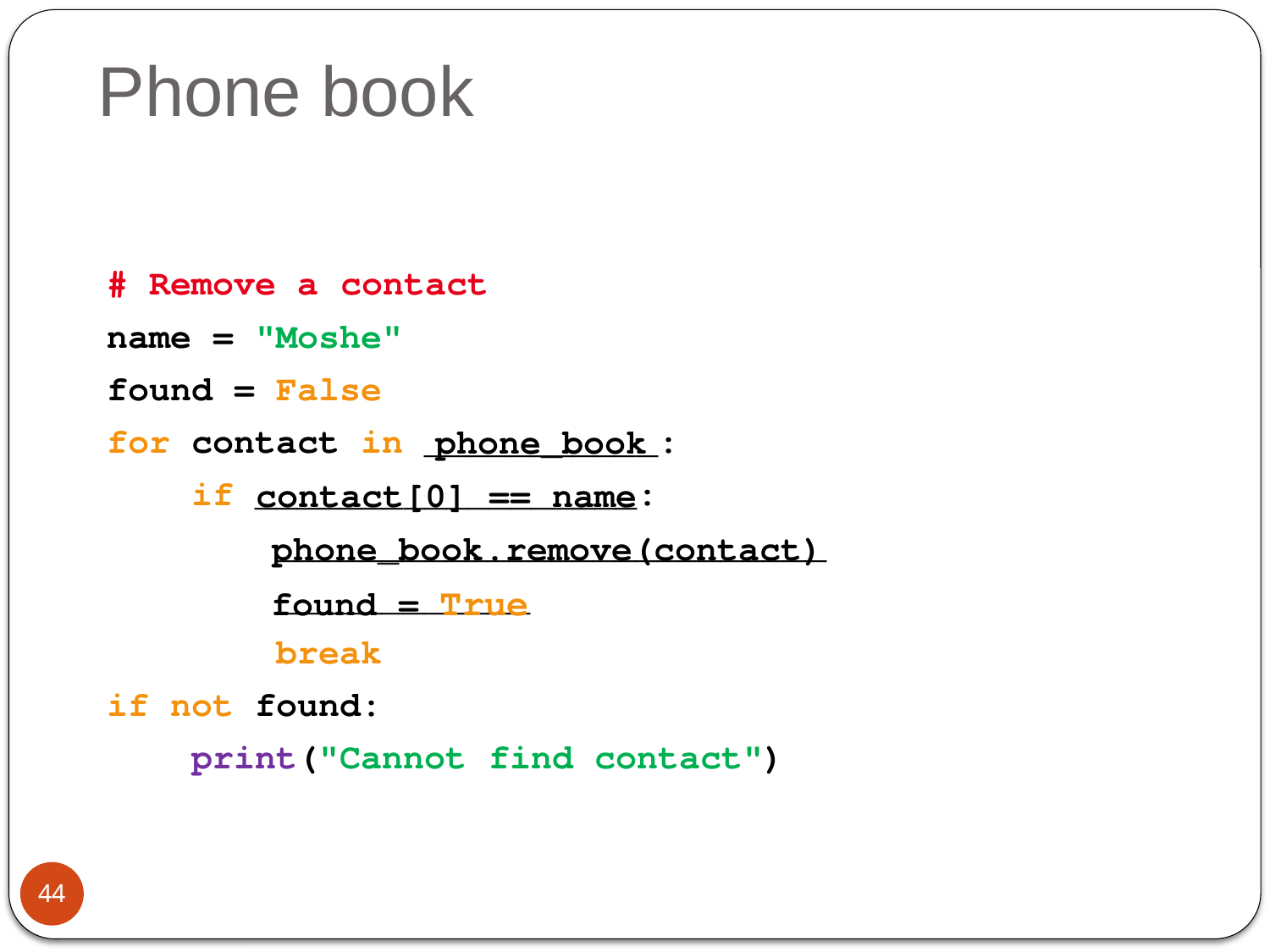

# Phone book

# Remove a contact
name = "Moshe"
found = False
for contact in ___________:
    if __________________:
        __________________________
        ____________
        break
if not found:
    print("Cannot find contact")
phone_book
contact[0] == name
phone_book.remove(contact)
found = True
44